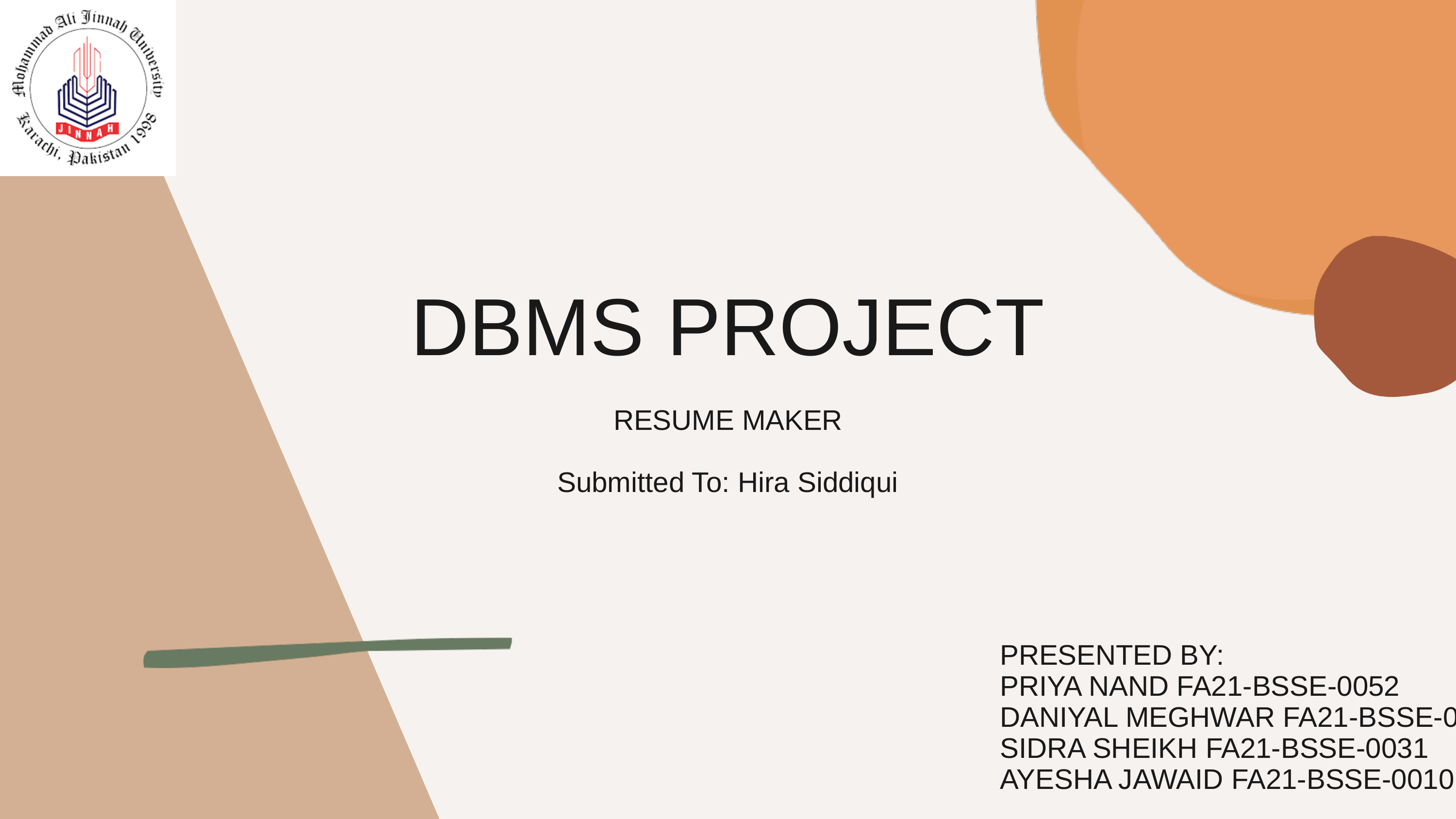

DBMS PROJECT
RESUME MAKER

Submitted To: Hira Siddiqui

PRESENTED BY:
PRIYA NAND FA21-BSSE-0052
DANIYAL MEGHWAR FA21-BSSE-0050
SIDRA SHEIKH FA21-BSSE-0031
AYESHA JAWAID FA21-BSSE-0010